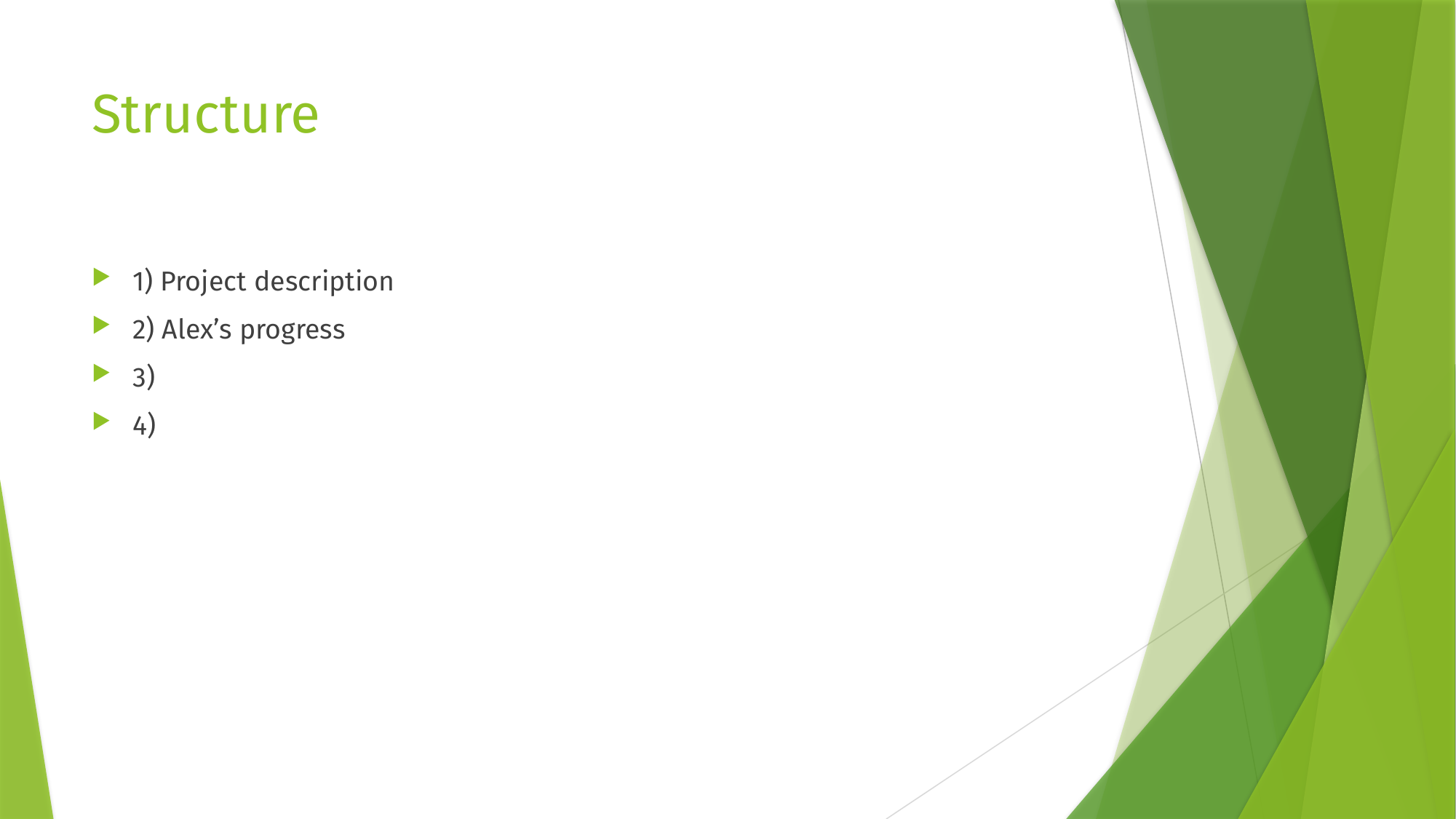

# Structure
1) Project description
2) Alex’s progress
3)
4)